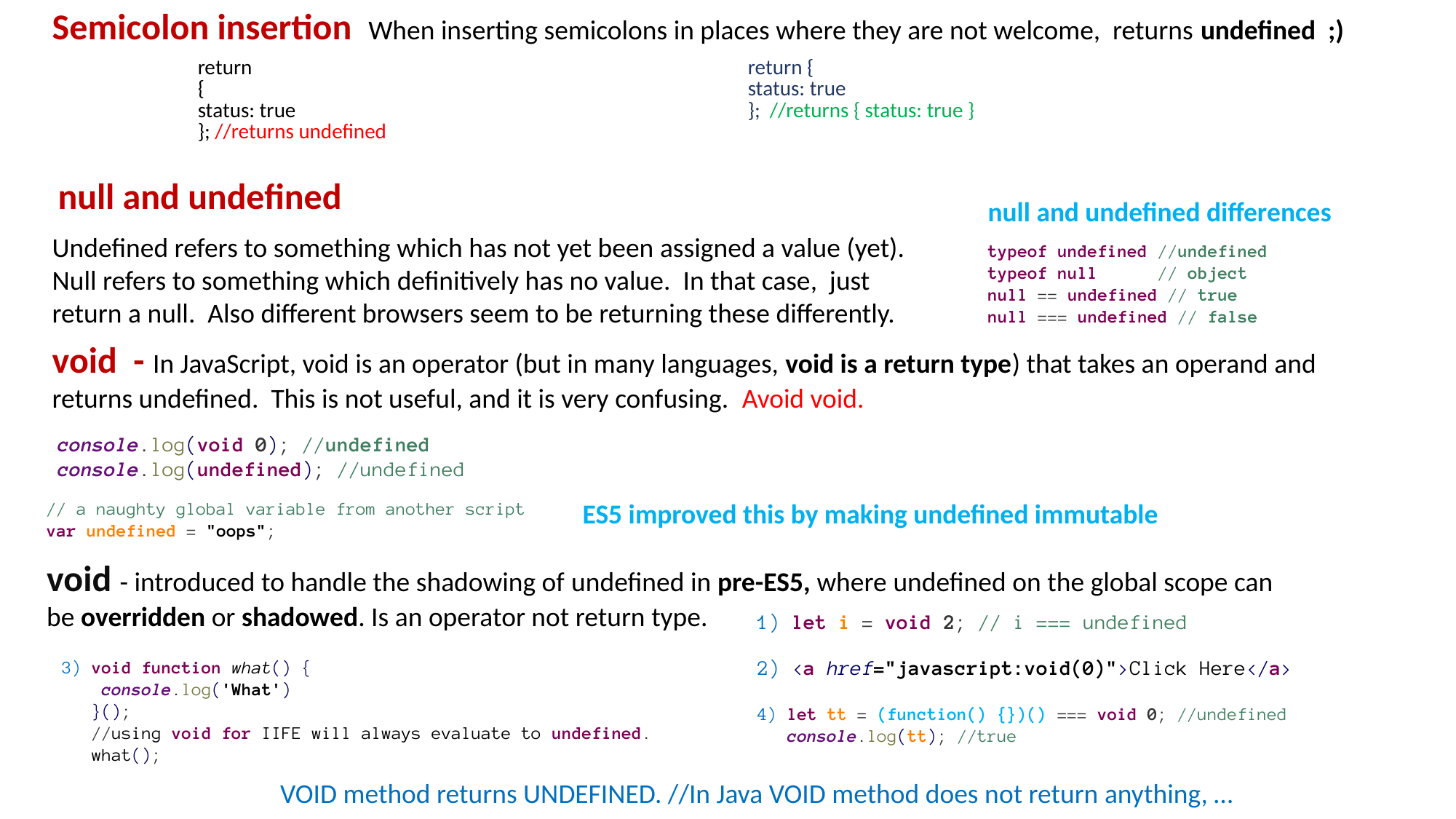

Semicolon insertion  When inserting semicolons in places where they are not welcome,  returns undefined  ;)

| return { status: true }; //returns undefined | return { status: true }; //returns { status: true } |
| --- | --- |
null and undefined
null and undefined differences
Undefined refers to something which has not yet been assigned a value (yet).
Null refers to something which definitively has no value.  In that case,  just return a null.  Also different browsers seem to be returning these differently.
typeof undefined //undefined
typeof null      // object
null == undefined // true
null === undefined // false
void  - In JavaScript, void is an operator (but in many languages, void is a return type) that takes an operand and returns undefined.  This is not useful, and it is very confusing.  Avoid void.
console.log(void 0); //undefined
console.log(undefined); //undefined
// a naughty global variable from another script
var undefined = "oops";
ES5 improved this by making undefined immutable
void - introduced to handle the shadowing of undefined in pre-ES5, where undefined on the global scope can  be overridden or shadowed. Is an operator not return type.
1) let i = void 2; // i === undefined
2) <a href="javascript:void(0)">Click Here</a>
3) void function what() {
    console.log('What')
   }();
   //using void for IIFE will always evaluate to undefined.
   what();
4) let tt = (function() {})() === void 0; //undefined
   console.log(tt); //true
 VOID method returns UNDEFINED. //In Java VOID method does not return anything, …